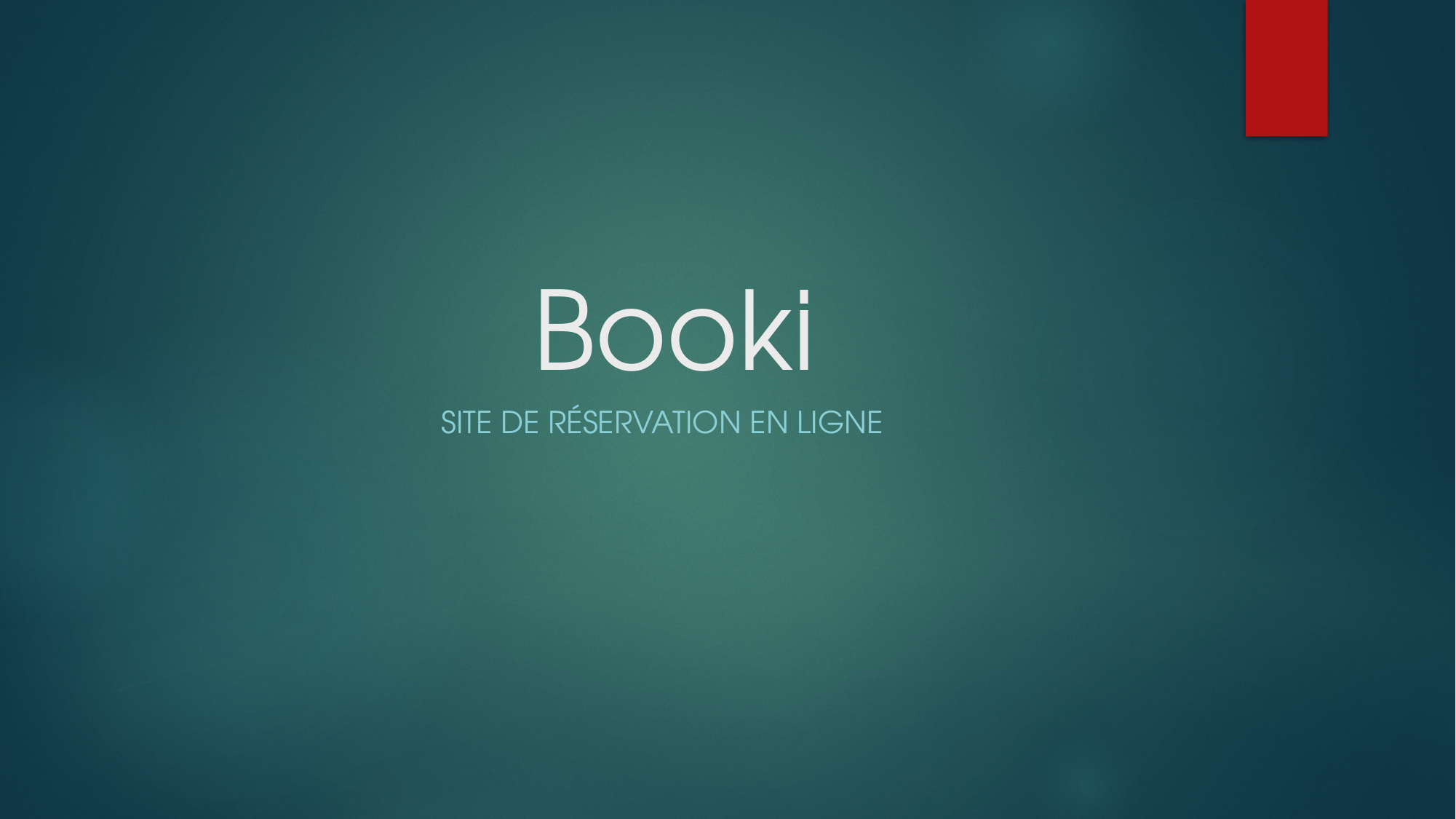

# Booki
Site de réservation en ligne